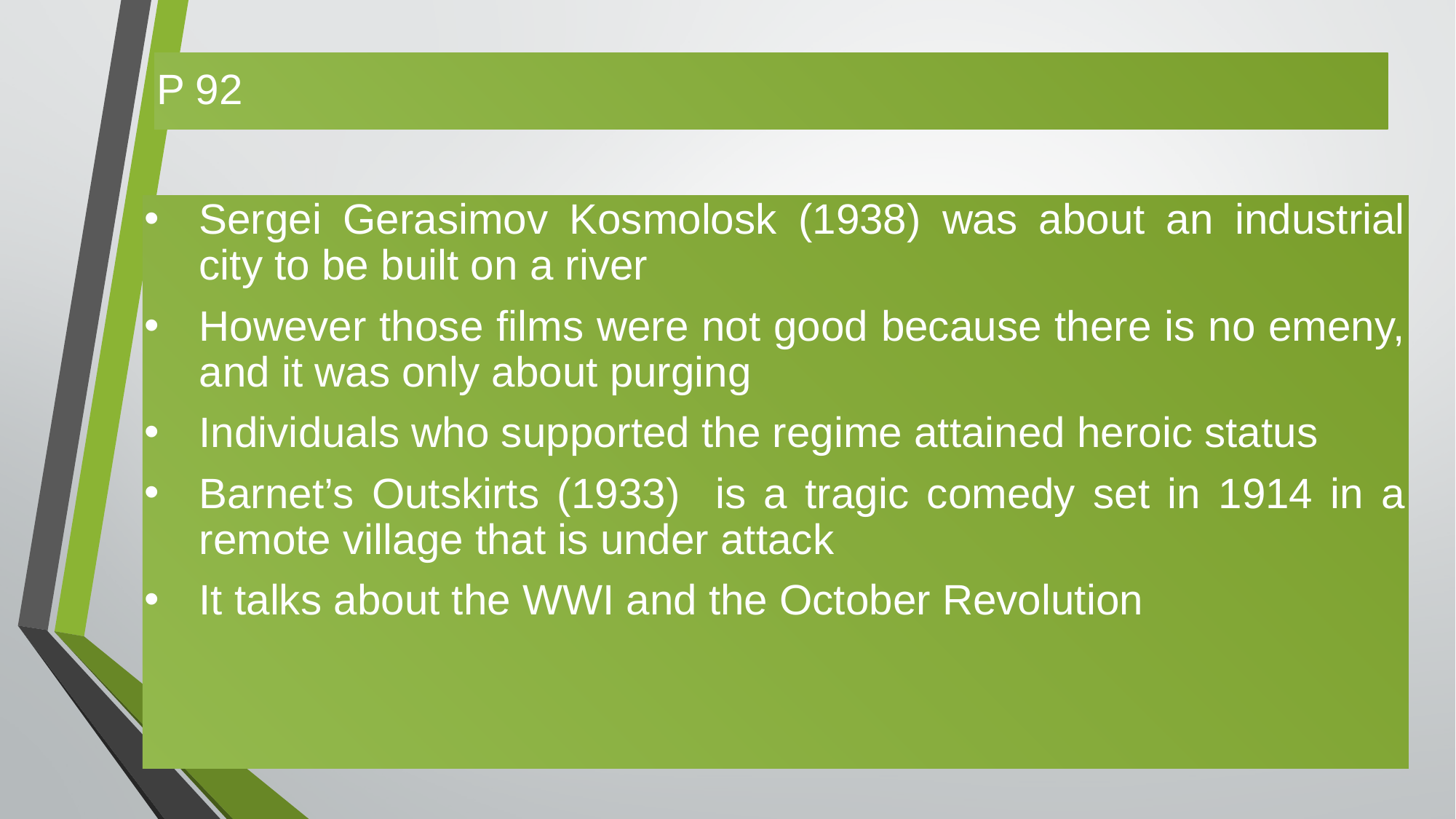

P 92
Sergei Gerasimov Kosmolosk (1938) was about an industrial city to be built on a river
However those films were not good because there is no emeny, and it was only about purging
Individuals who supported the regime attained heroic status
Barnet’s Outskirts (1933)  is a tragic comedy set in 1914 in a remote village that is under attack
It talks about the WWI and the October Revolution